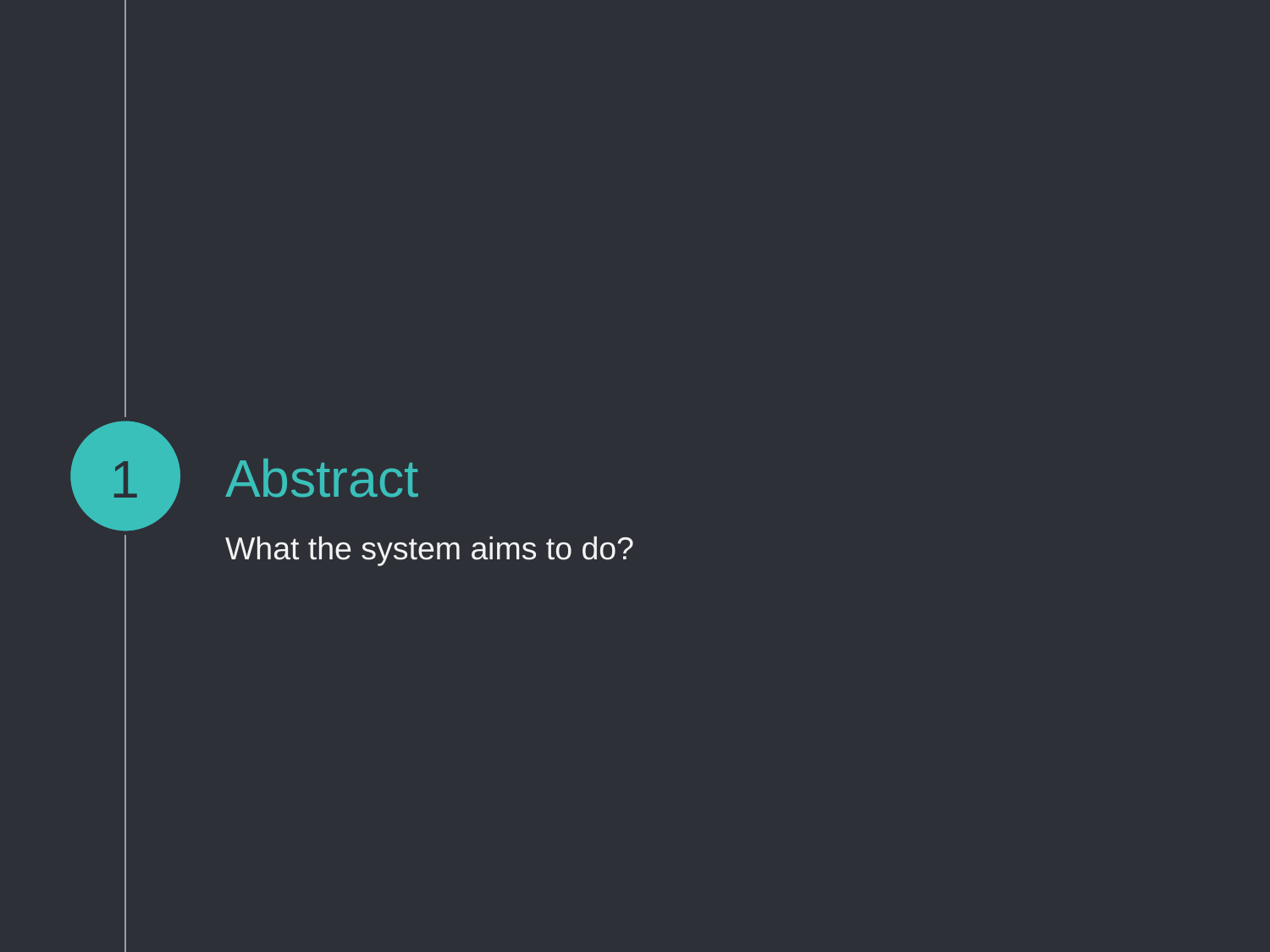

1
# Abstract
What the system aims to do?